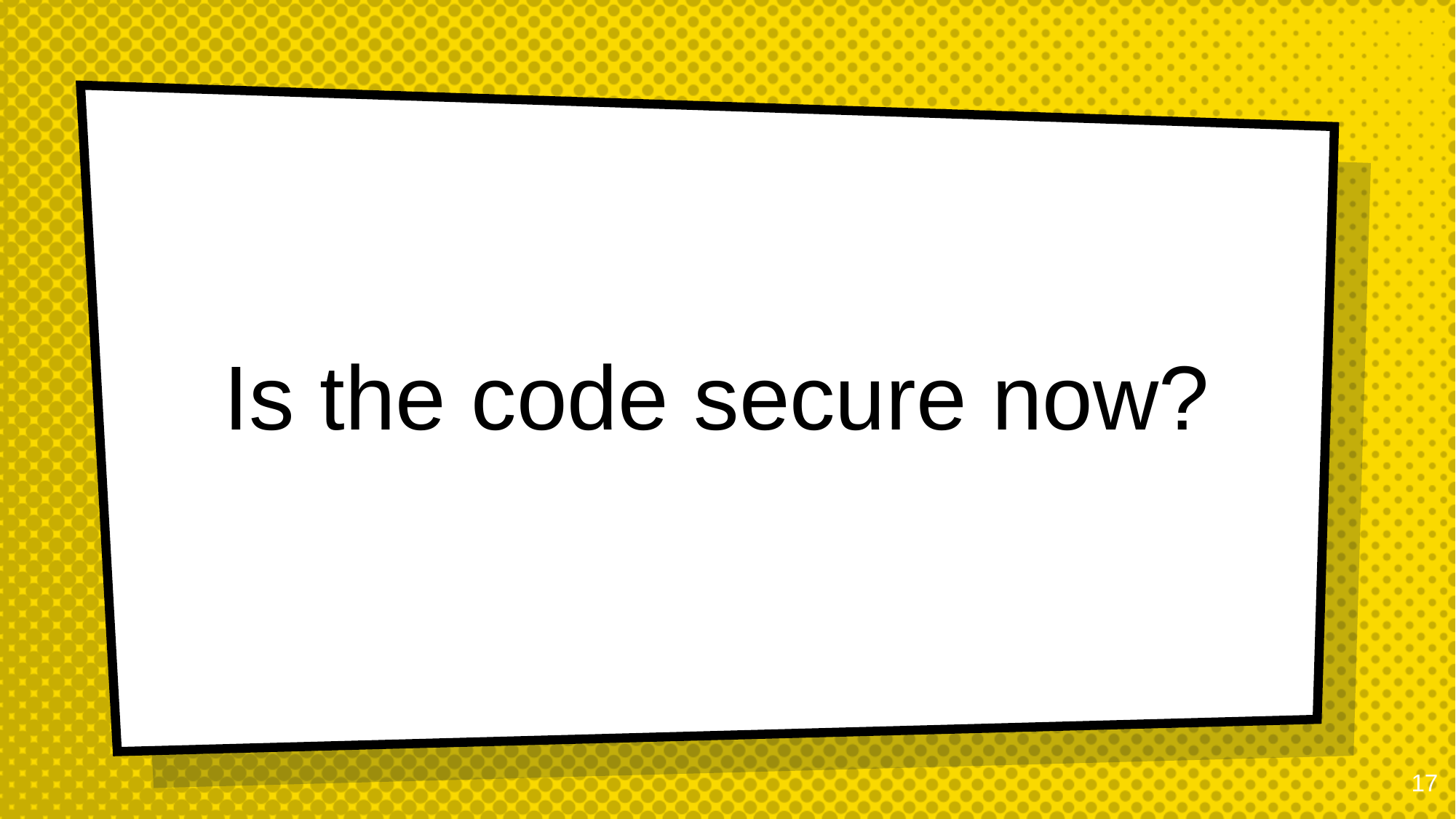

# Is the code secure now?
17